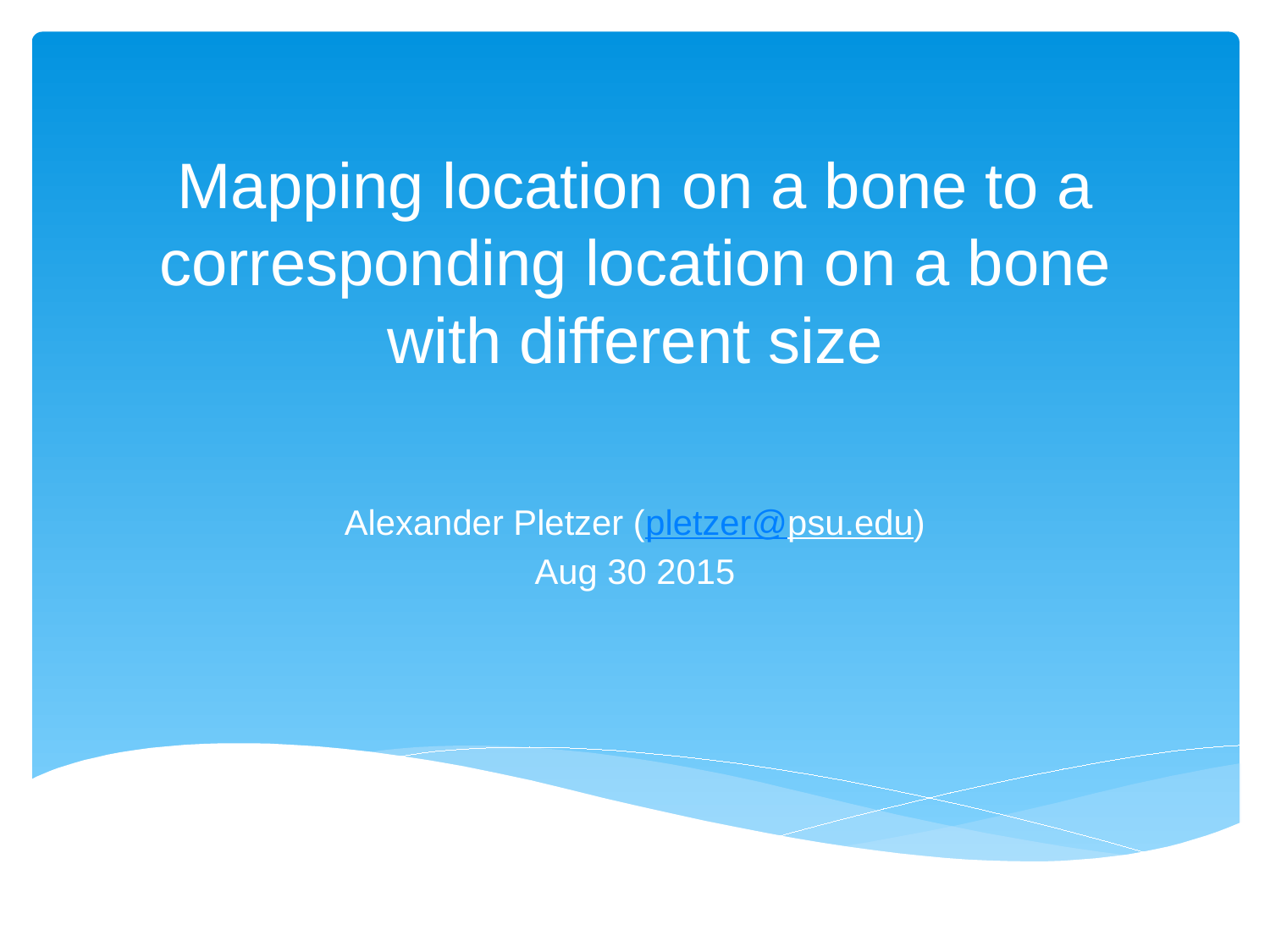

# Mapping location on a bone to a corresponding location on a bone with different size
Alexander Pletzer (pletzer@psu.edu)
Aug 30 2015